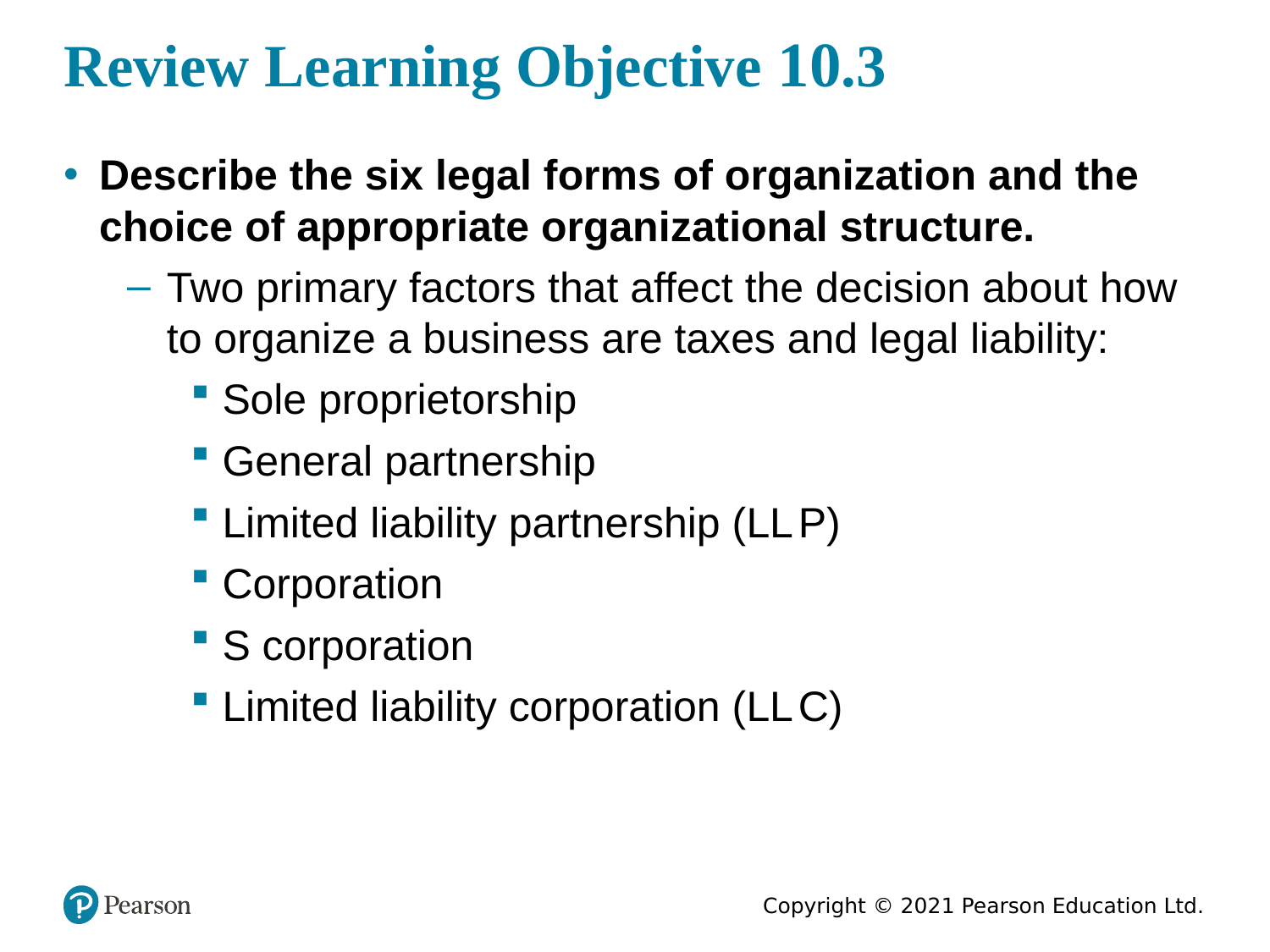

# Review Learning Objective 10.3
Describe the six legal forms of organization and the choice of appropriate organizational structure.
Two primary factors that affect the decision about how to organize a business are taxes and legal liability:
Sole proprietorship
General partnership
Limited liability partnership (L L P)
Corporation
S corporation
Limited liability corporation (L L C)